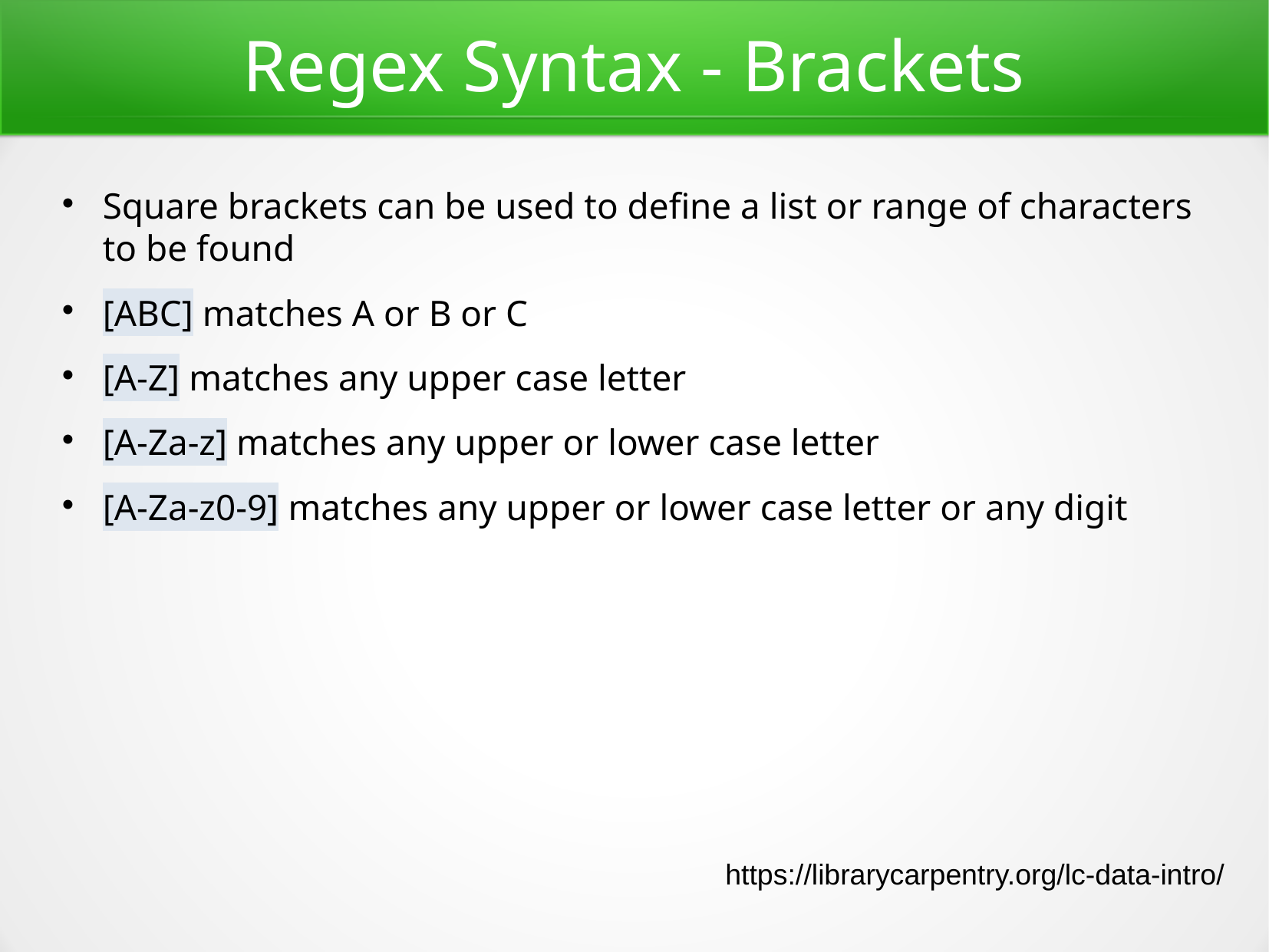

Regex Syntax - Brackets
Square brackets can be used to define a list or range of characters to be found
[ABC] matches A or B or C
[A-Z] matches any upper case letter
[A-Za-z] matches any upper or lower case letter
[A-Za-z0-9] matches any upper or lower case letter or any digit

https://librarycarpentry.org/lc-data-intro/